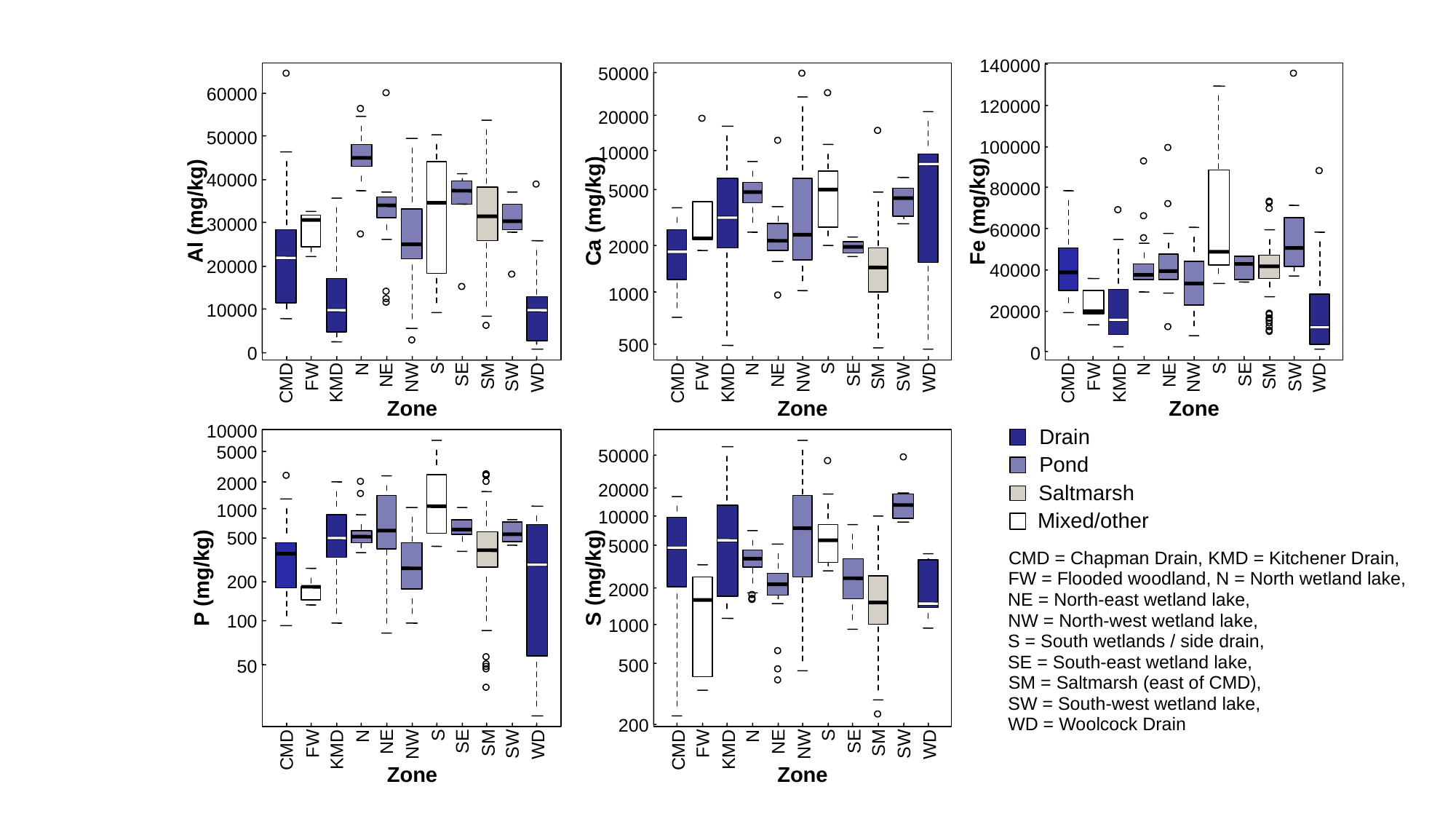

140000
50000

60000

120000

20000

50000

100000

10000

40000

80000

5000

Al (mg/kg)
Ca (mg/kg)
Fe (mg/kg)

30000

60000

2000

20000

40000

1000

10000

20000

500

0
0

S
S
S
N
N
N

SE
SE
SE
NE
NE
NE
SM
SM
SM
FW
FW
FW
SW
SW
SW
WD
NW
WD
NW
NW
WD
KMD
KMD
KMD
CMD
CMD
CMD
Zone
Zone
Zone
10000
Drain

5000
50000

Pond

2000

20000
Saltmarsh

1000

10000

Mixed/other

500

5000

CMD = Chapman Drain, KMD = Kitchener Drain,
FW = Flooded woodland, N = North wetland lake,
NE = North-east wetland lake,
NW = North-west wetland lake,
S = South wetlands / side drain,
SE = South-east wetland lake,
SM = Saltmarsh (east of CMD),
SW = South-west wetland lake,
WD = Woolcock Drain

P (mg/kg)
S (mg/kg)

200

2000

100
1000

500
50

200

S
S
N
N

SE
SE
NE
NE
SM
SM
FW
FW
SW
SW
NW
WD
NW
WD
KMD
KMD
CMD
CMD
Zone
Zone